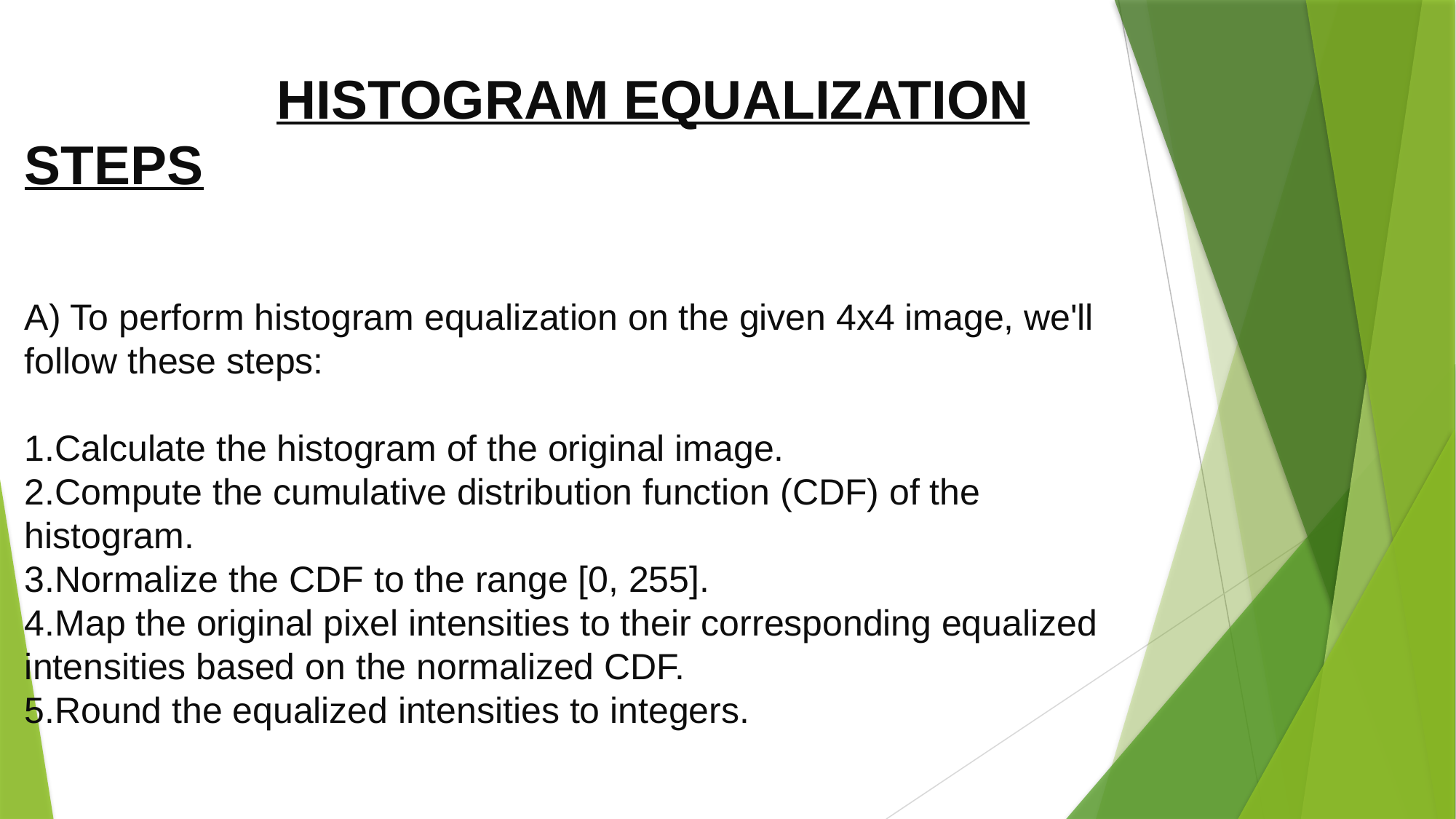

HISTOGRAM EQUALIZATION STEPS

A) To perform histogram equalization on the given 4x4 image, we'll follow these steps:

Calculate the histogram of the original image.
Compute the cumulative distribution function (CDF) of the histogram.
Normalize the CDF to the range [0, 255].
Map the original pixel intensities to their corresponding equalized intensities based on the normalized CDF.
Round the equalized intensities to integers.